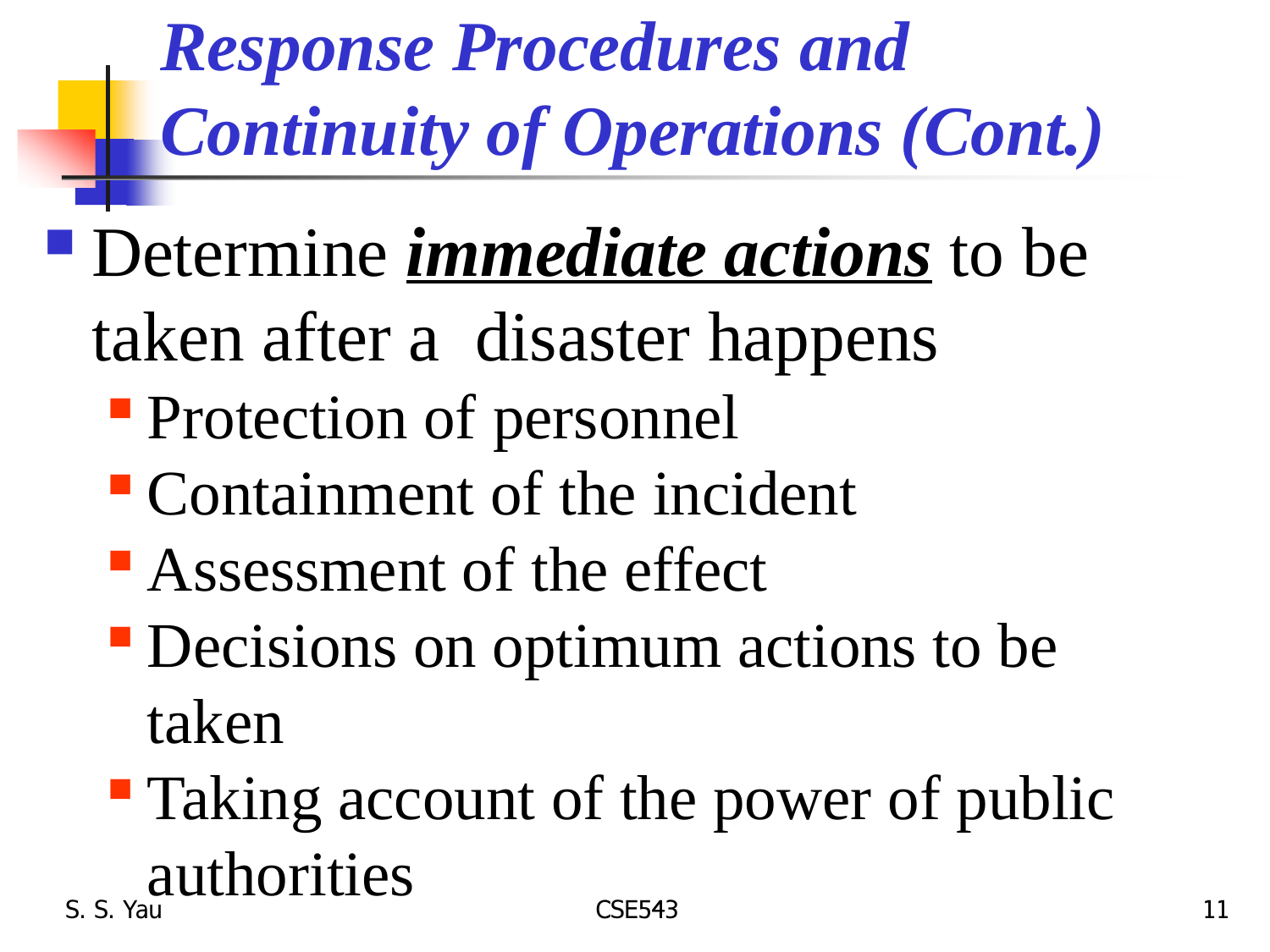

# Response Procedures and Continuity of Operations (Cont.)
Determine immediate actions to be taken after a  disaster happens
Protection of personnel
Containment of the incident
Assessment of the effect
Decisions on optimum actions to be taken
Taking account of the power of public authorities
S. S. Yau
CSE543
11